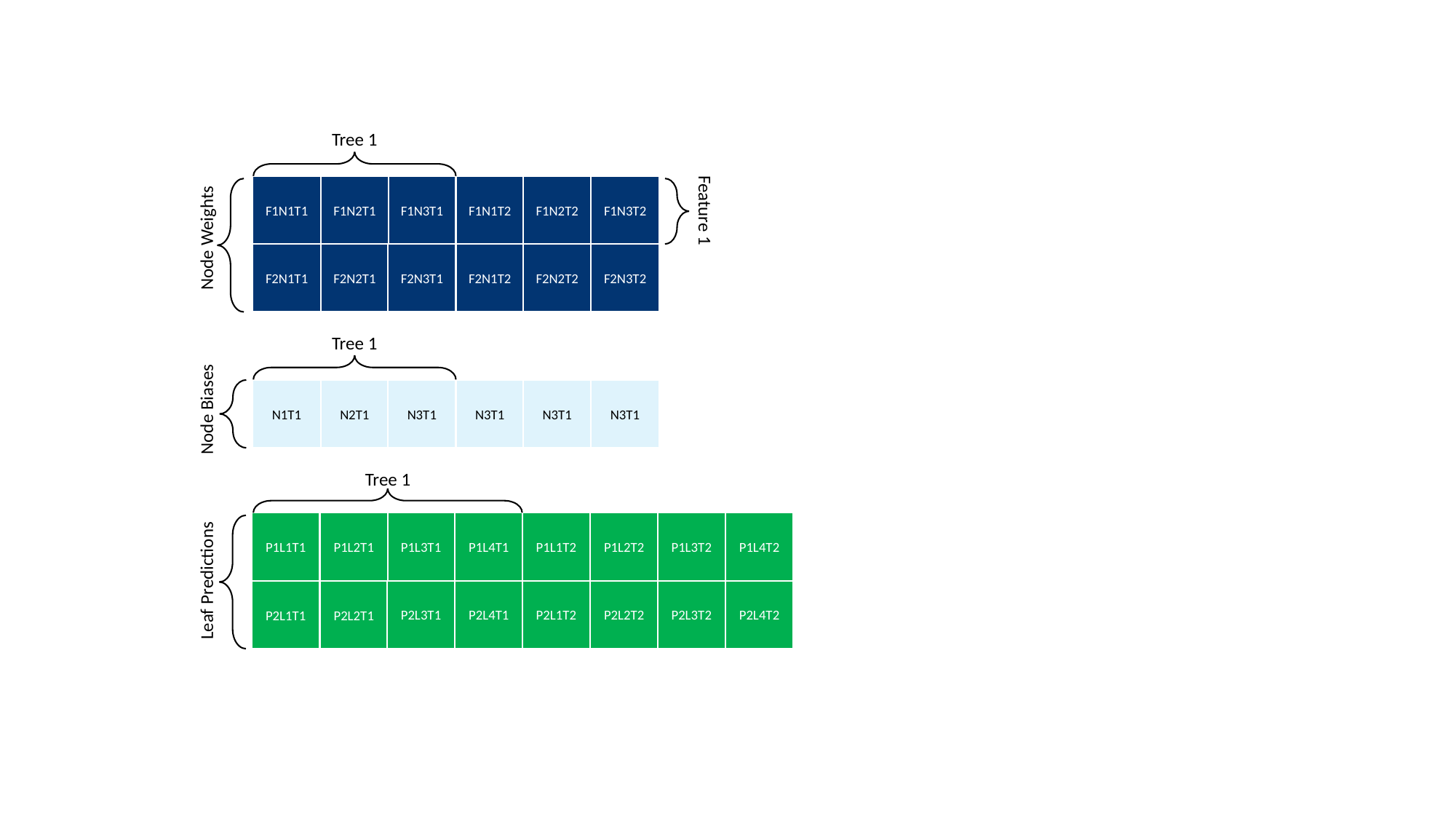

Tree 1
F1N1T1
F1N2T1
F1N3T1
F1N1T2
F1N2T2
F1N3T2

Feature 1
Node Weights
F2N3T1
F2N1T2
F2N2T2
F2N3T2
F2N1T1
F2N2T1

Tree 1

N3T1
N3T1
N3T1
N3T1
N1T1
N2T1
Node Biases
Tree 1
P1L1T1
P1L2T1
P1L3T1
P1L4T1
P1L1T2
P1L2T2
P1L3T2
P1L4T2

Leaf Predictions
P2L3T1
P2L4T1
P2L1T2
P2L2T2
P2L3T2
P2L4T2
P2L1T1
P2L2T1